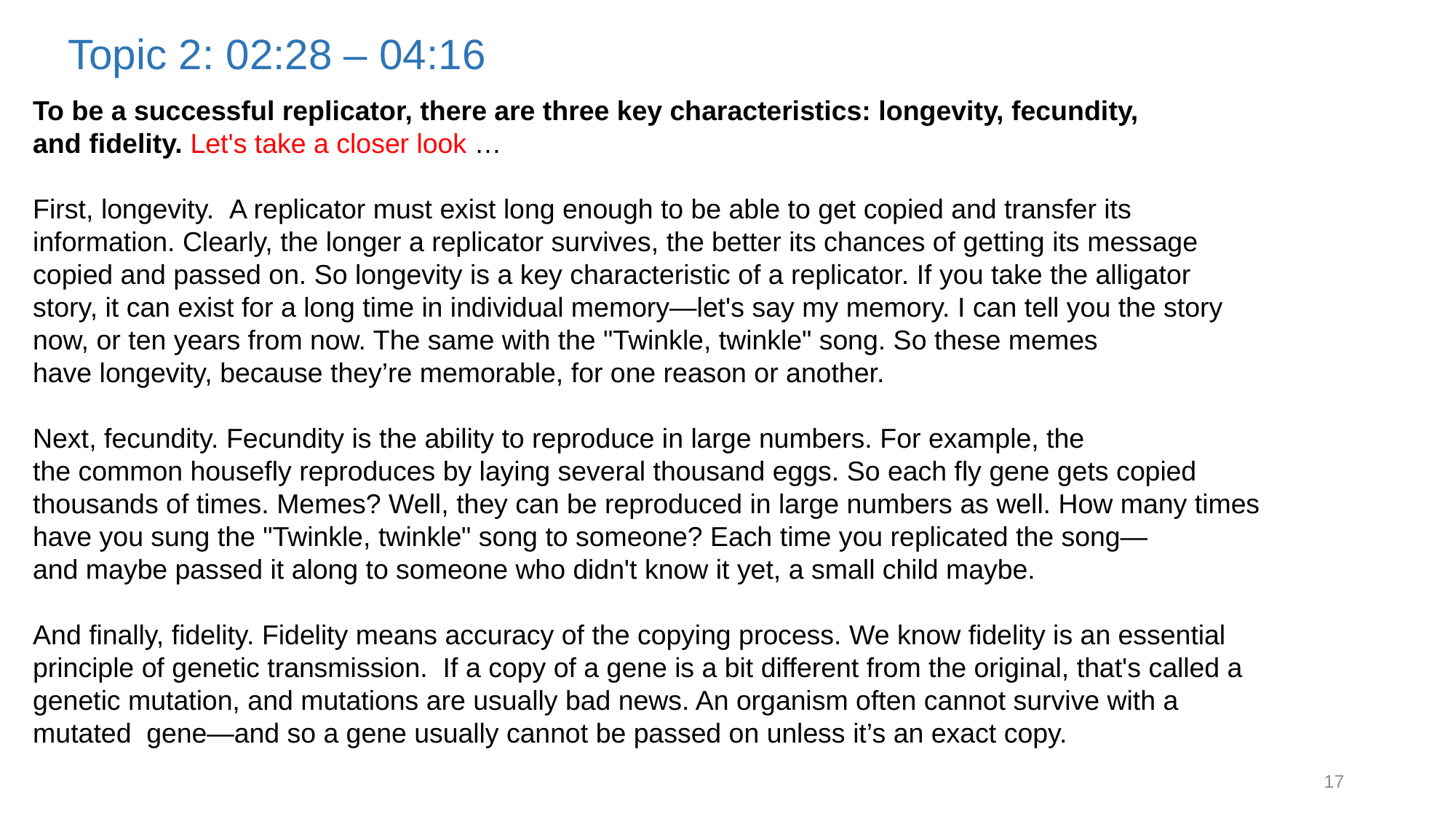

Topic 2: 02:28 – 04:16
To be a successful replicator, there are three key characteristics: longevity, fecundity, and fidelity. Let's take a closer look …

First, longevity.  A replicator must exist long enough to be able to get copied and transfer its information. Clearly, the longer a replicator survives, the better its chances of getting its message copied and passed on. So longevity is a key characteristic of a replicator. If you take the alligator story, it can exist for a long time in individual memory—let's say my memory. I can tell you the story now, or ten years from now. The same with the "Twinkle, twinkle" song. So these memes have longevity, because they’re memorable, for one reason or another.

Next, fecundity. Fecundity is the ability to reproduce in large numbers. For example, the the common housefly reproduces by laying several thousand eggs. So each fly gene gets copied thousands of times. Memes? Well, they can be reproduced in large numbers as well. How many times have you sung the "Twinkle, twinkle" song to someone? Each time you replicated the song—and maybe passed it along to someone who didn't know it yet, a small child maybe.

And finally, fidelity. Fidelity means accuracy of the copying process. We know fidelity is an essential principle of genetic transmission.  If a copy of a gene is a bit different from the original, that's called a genetic mutation, and mutations are usually bad news. An organism often cannot survive with a mutated  gene—and so a gene usually cannot be passed on unless it’s an exact copy.
17